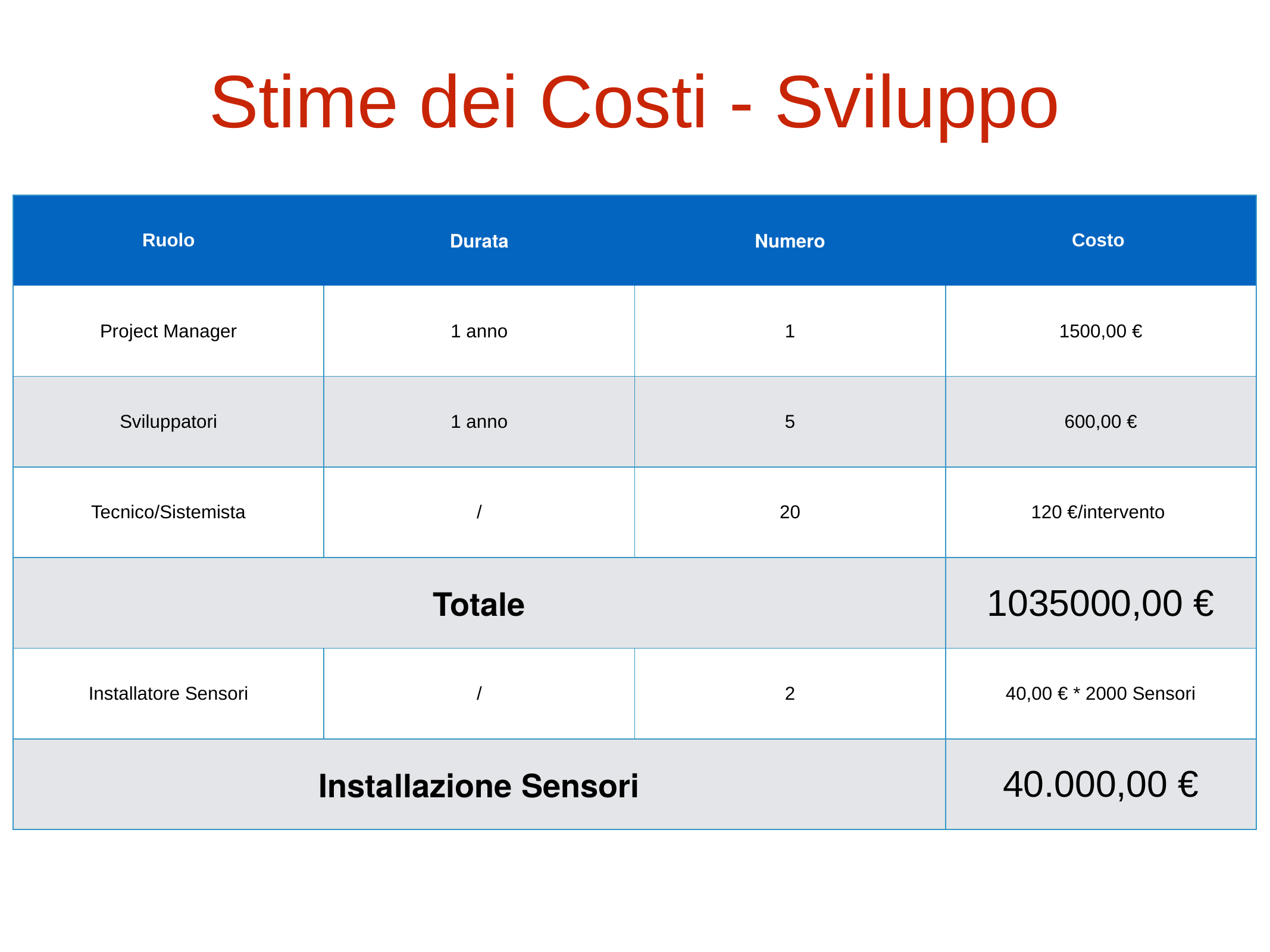

# Stime dei Costi - Sviluppo
| Ruolo | Durata | Numero | Costo |
| --- | --- | --- | --- |
| Project Manager | 1 anno | 1 | 1500,00 € |
| Sviluppatori | 1 anno | 5 | 600,00 € |
| Tecnico/Sistemista | / | 20 | 120 €/intervento |
| Totale |  |  | 1035000,00 € |
| Installatore Sensori | / | 2 | 40,00 € \* 2000 Sensori |
| Installazione Sensori |  |  | 40.000,00 € |